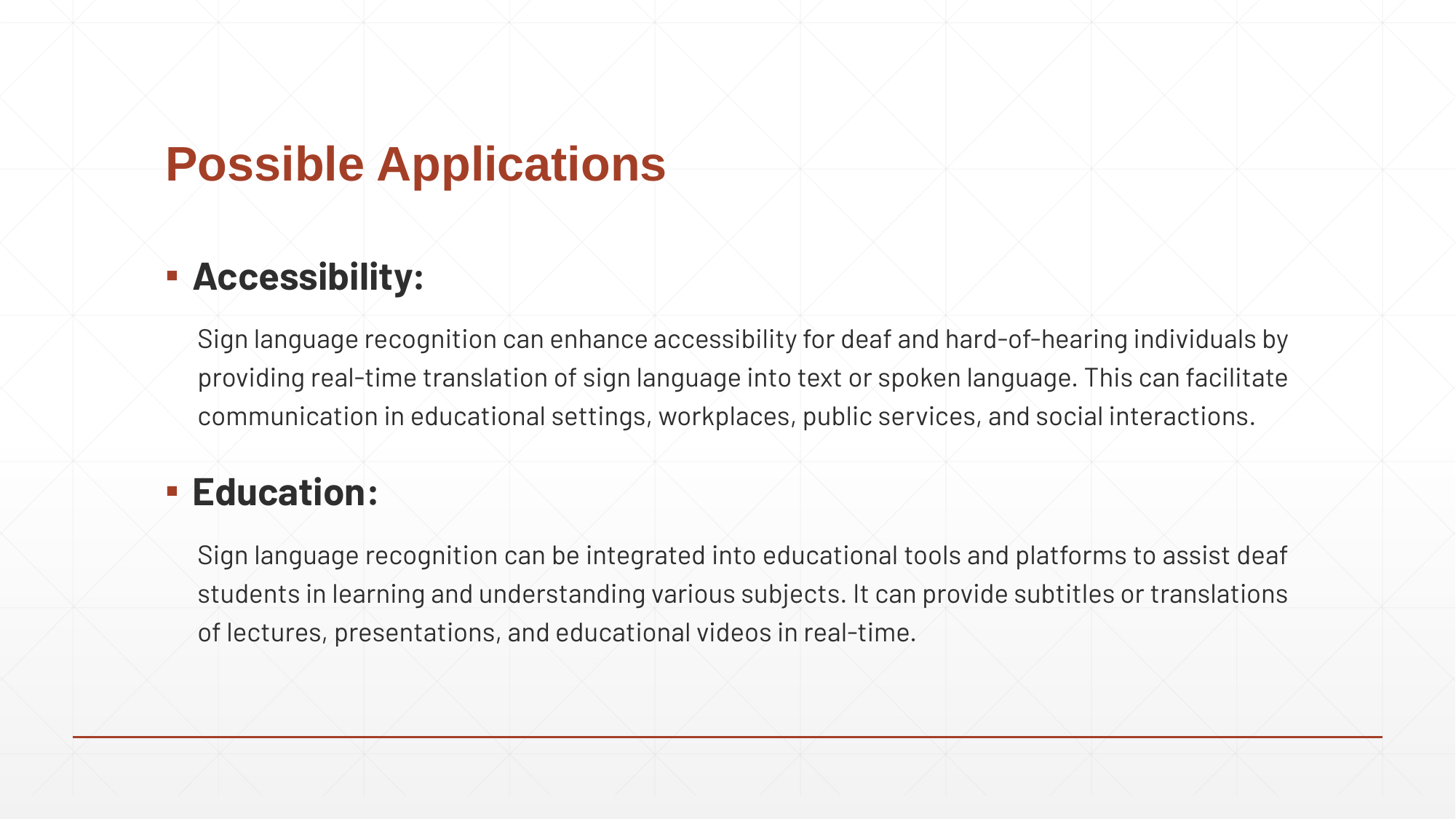

# Possible Applications
Accessibility:
	Sign language recognition can enhance accessibility for deaf and hard-of-hearing individuals by providing real-time translation of sign language into text or spoken language. This can facilitate communication in educational settings, workplaces, public services, and social interactions.
Education:
	Sign language recognition can be integrated into educational tools and platforms to assist deaf students in learning and understanding various subjects. It can provide subtitles or translations of lectures, presentations, and educational videos in real-time.